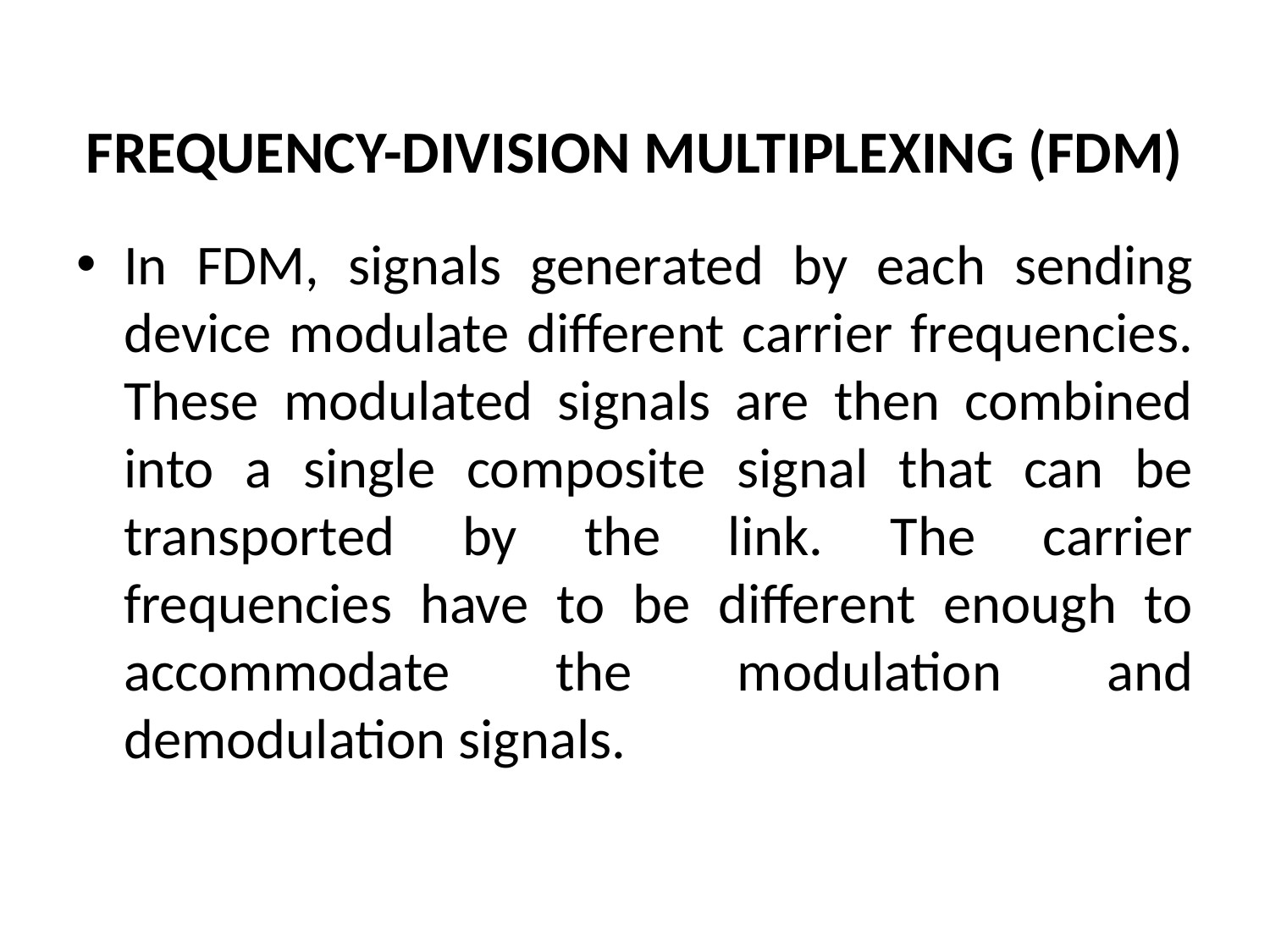

# FREQUENCY-DIVISION MULTIPLEXING (FDM)
In FDM, signals generated by each sending device modulate different carrier frequencies. These modulated signals are then combined into a single composite signal that can be transported by the link. The carrier frequencies have to be different enough to accommodate the modulation and demodulation signals.